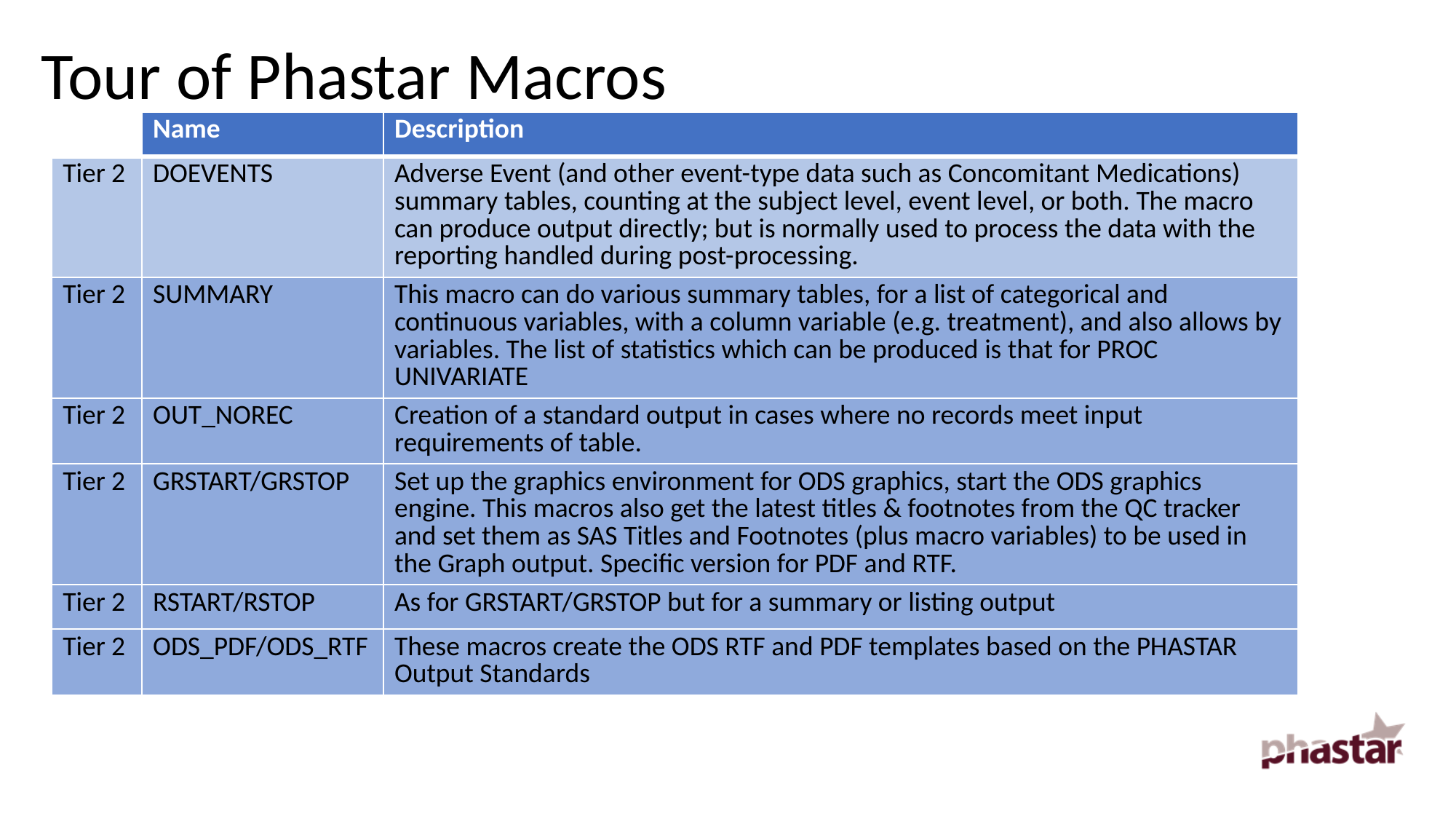

Tour of Phastar Macros
|  | Name | Description |
| --- | --- | --- |
| Tier 2 | DOEVENTS | Adverse Event (and other event-type data such as Concomitant Medications) summary tables, counting at the subject level, event level, or both. The macro can produce output directly; but is normally used to process the data with the reporting handled during post-processing. |
| Tier 2 | SUMMARY | This macro can do various summary tables, for a list of categorical and continuous variables, with a column variable (e.g. treatment), and also allows by variables. The list of statistics which can be produced is that for PROC UNIVARIATE |
| Tier 2 | OUT\_NOREC | Creation of a standard output in cases where no records meet input requirements of table. |
| Tier 2 | GRSTART/GRSTOP | Set up the graphics environment for ODS graphics, start the ODS graphics engine. This macros also get the latest titles & footnotes from the QC tracker and set them as SAS Titles and Footnotes (plus macro variables) to be used in the Graph output. Specific version for PDF and RTF. |
| Tier 2 | RSTART/RSTOP | As for GRSTART/GRSTOP but for a summary or listing output |
| Tier 2 | ODS\_PDF/ODS\_RTF | These macros create the ODS RTF and PDF templates based on the PHASTAR Output Standards |